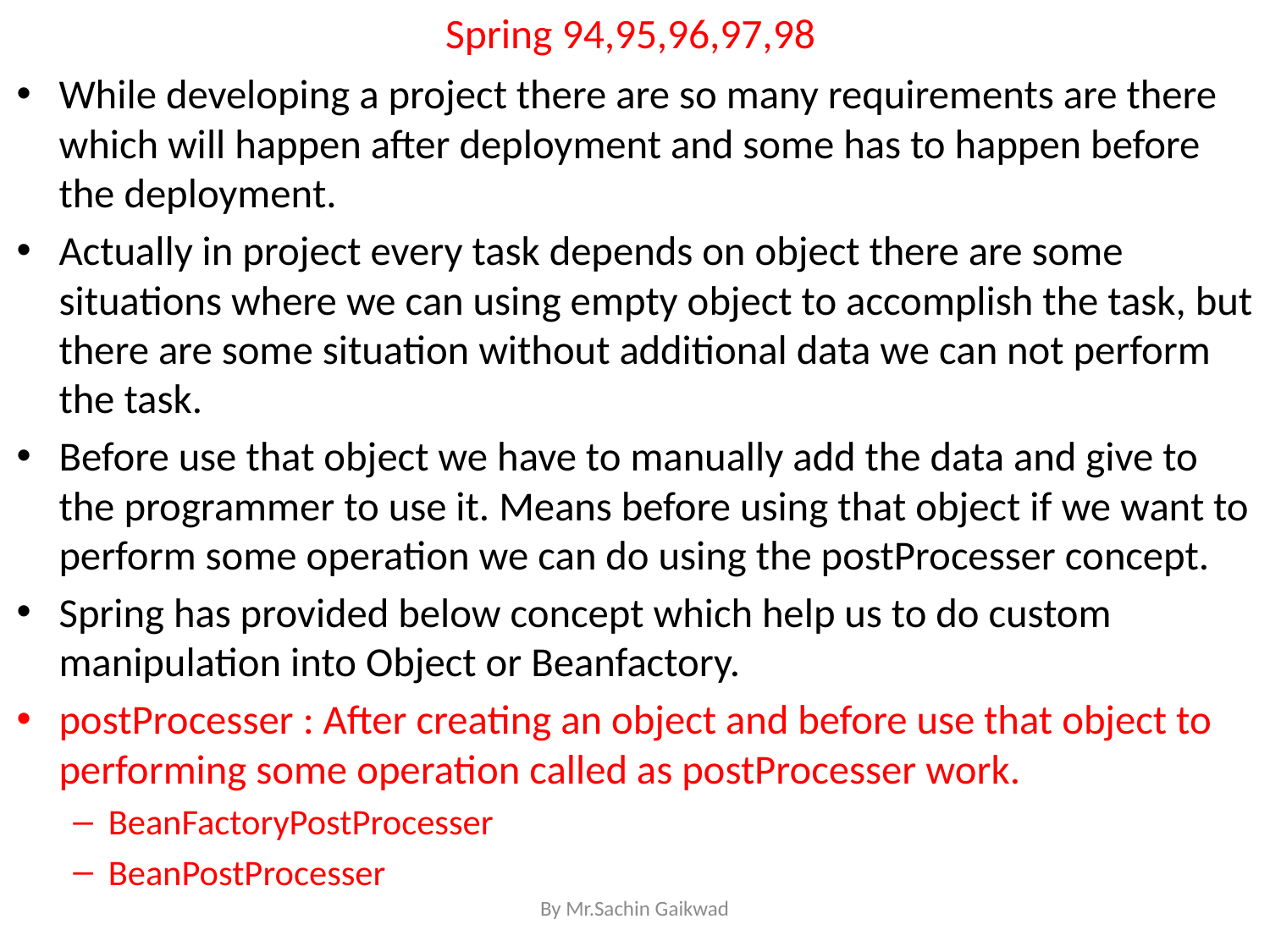

# Spring 94,95,96,97,98
While developing a project there are so many requirements are there which will happen after deployment and some has to happen before the deployment.
Actually in project every task depends on object there are some situations where we can using empty object to accomplish the task, but there are some situation without additional data we can not perform the task.
Before use that object we have to manually add the data and give to the programmer to use it. Means before using that object if we want to perform some operation we can do using the postProcesser concept.
Spring has provided below concept which help us to do custom manipulation into Object or Beanfactory.
postProcesser : After creating an object and before use that object to performing some operation called as postProcesser work.
BeanFactoryPostProcesser
BeanPostProcesser

By Mr.Sachin Gaikwad